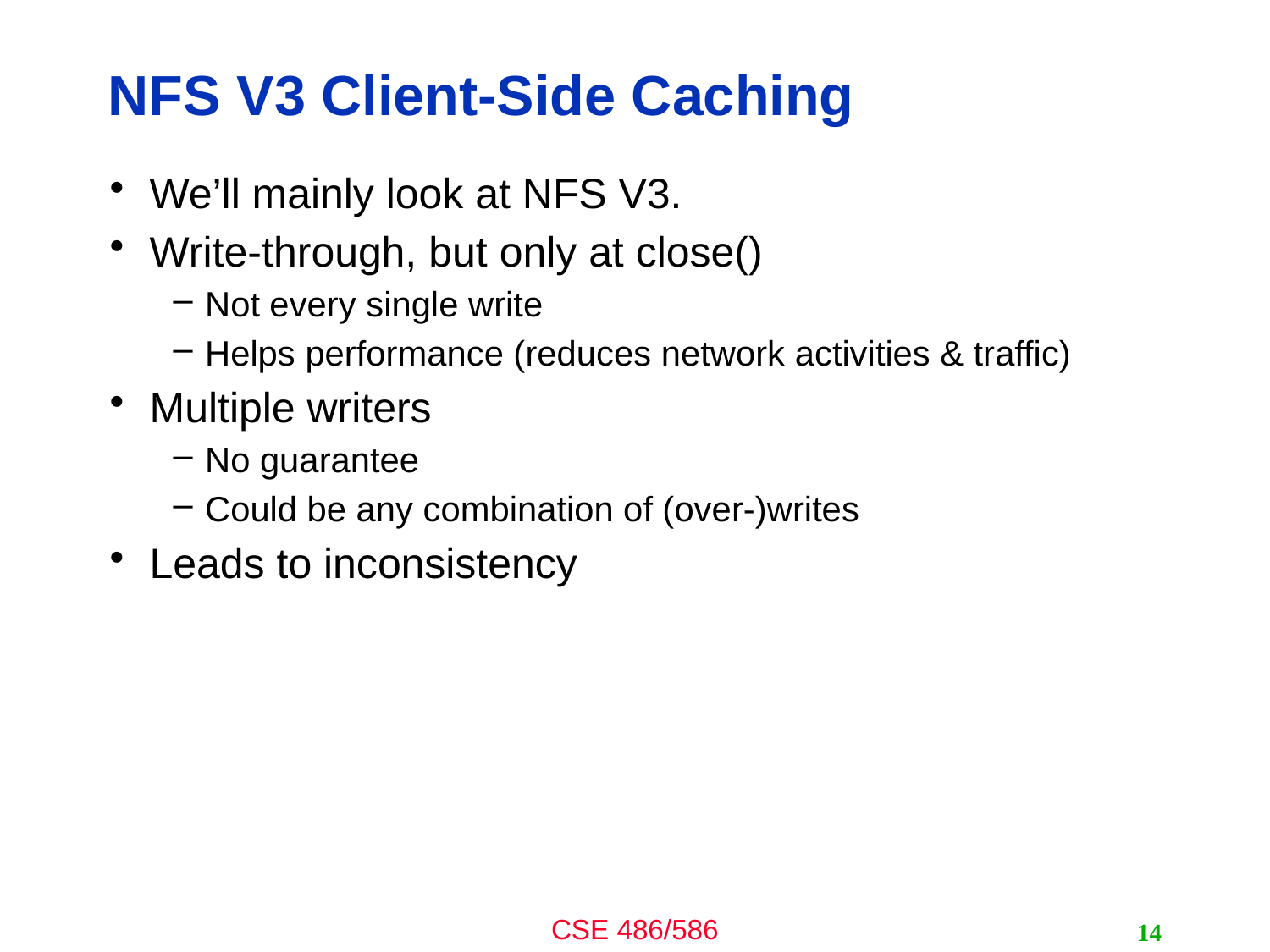

# NFS V3 Client-Side Caching
We’ll mainly look at NFS V3.
Write-through, but only at close()
Not every single write
Helps performance (reduces network activities & traffic)
Multiple writers
No guarantee
Could be any combination of (over-)writes
Leads to inconsistency
14